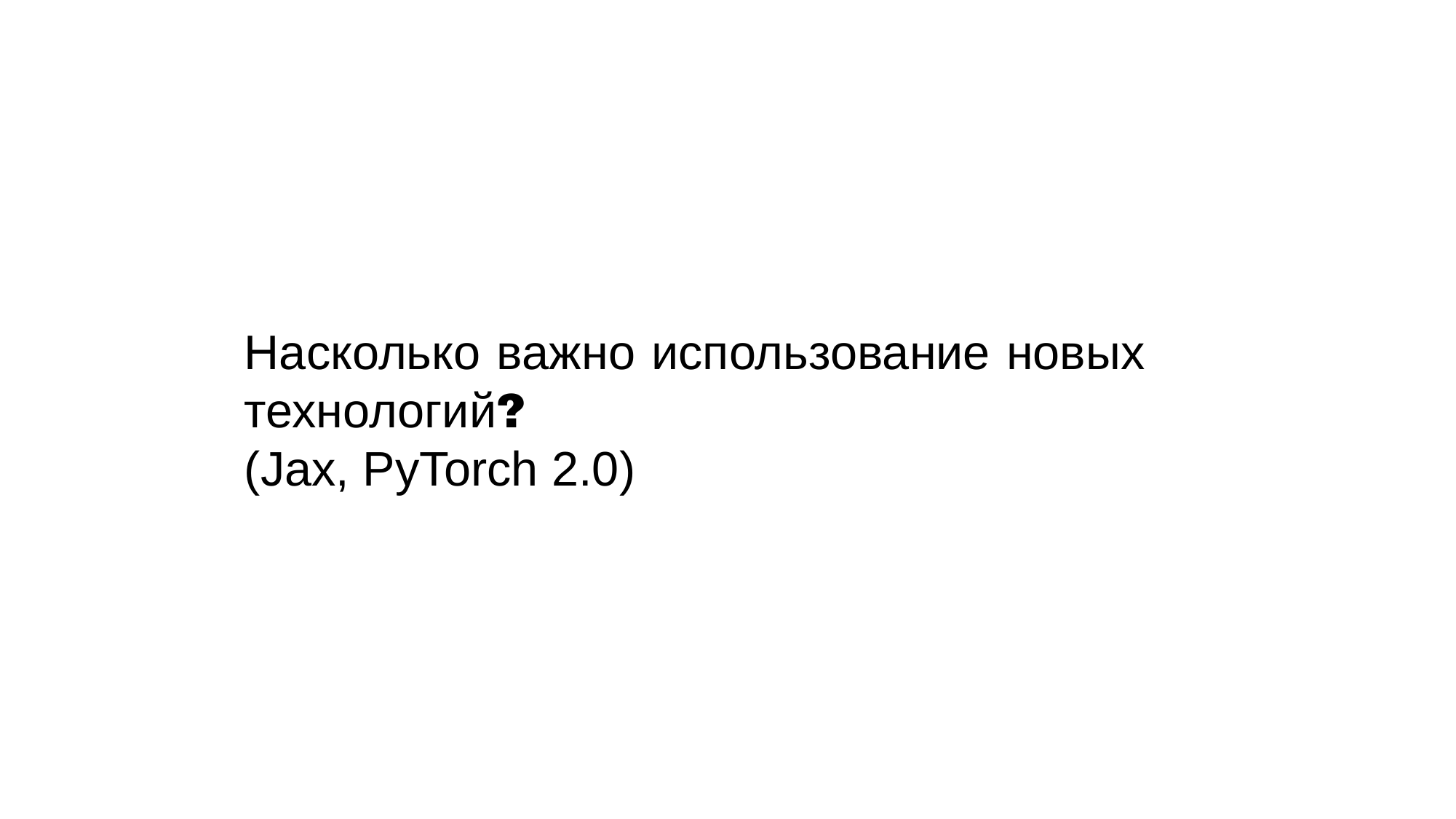

Насколько важно использование новых технологий?
(Jax, PyTorch 2.0)